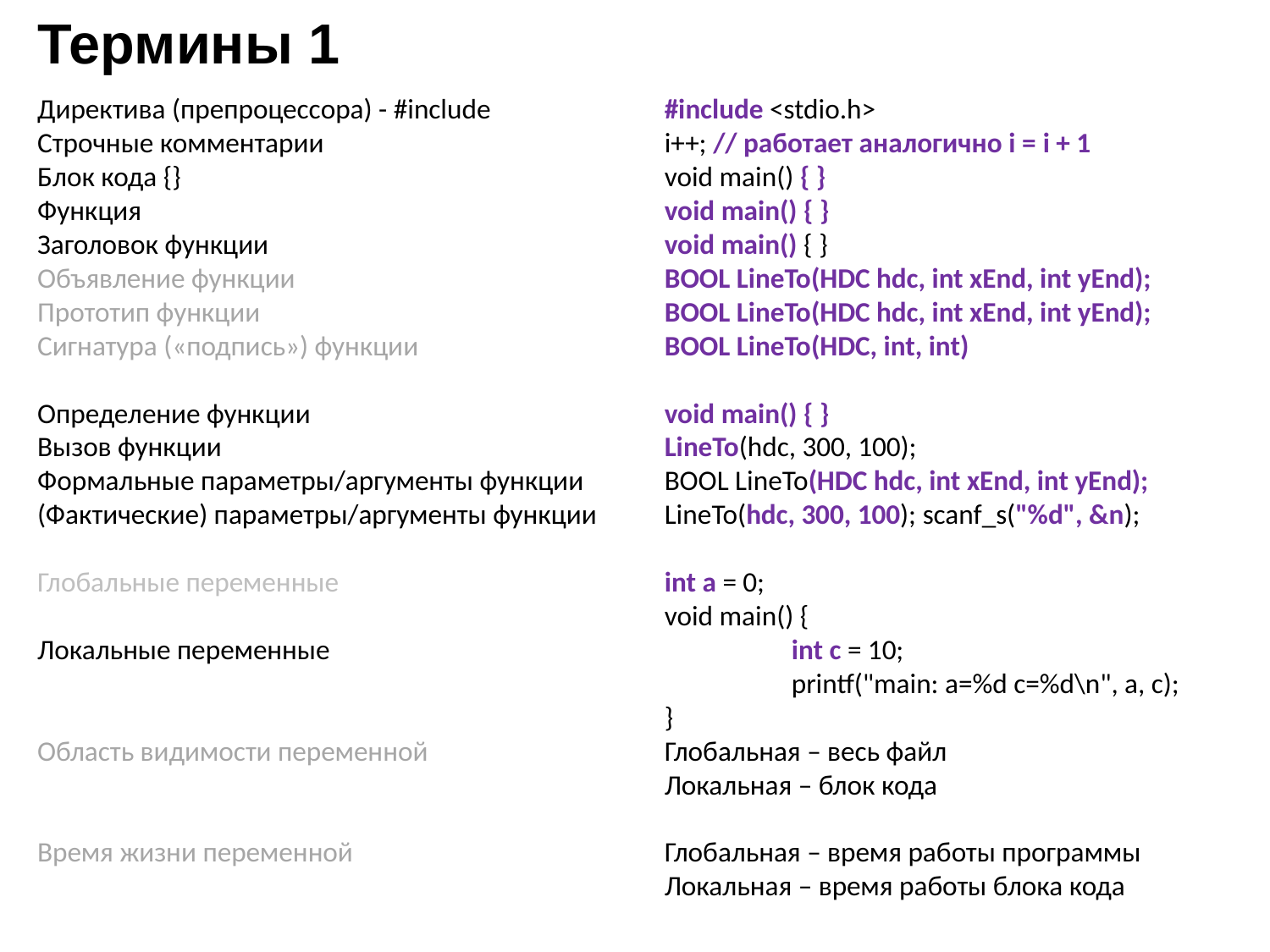

# Термины 1
#include <stdio.h>
i++; // работает аналогично i = i + 1
void main() { }
void main() { }
void main() { }
BOOL LineTo(HDC hdc, int xEnd, int yEnd);
BOOL LineTo(HDC hdc, int xEnd, int yEnd);
BOOL LineTo(HDC, int, int)

void main() { }
LineTo(hdc, 300, 100);
BOOL LineTo(HDC hdc, int xEnd, int yEnd);
LineTo(hdc, 300, 100); scanf_s("%d", &n);

int a = 0;
void main() {
	int c = 10;
	printf("main: a=%d c=%d\n", a, c);
}
Глобальная – весь файл
Локальная – блок кода

Глобальная – время работы программы
Локальная – время работы блока кода
Директива (препроцессора) - #include
Строчные комментарии
Блок кода {}
Функция
Заголовок функции
Объявление функции
Прототип функции
Сигнатура («подпись») функции

Определение функции
Вызов функции
Формальные параметры/аргументы функции
(Фактические) параметры/аргументы функции

Глобальные переменные

Локальные переменные

Область видимости переменной

Время жизни переменной